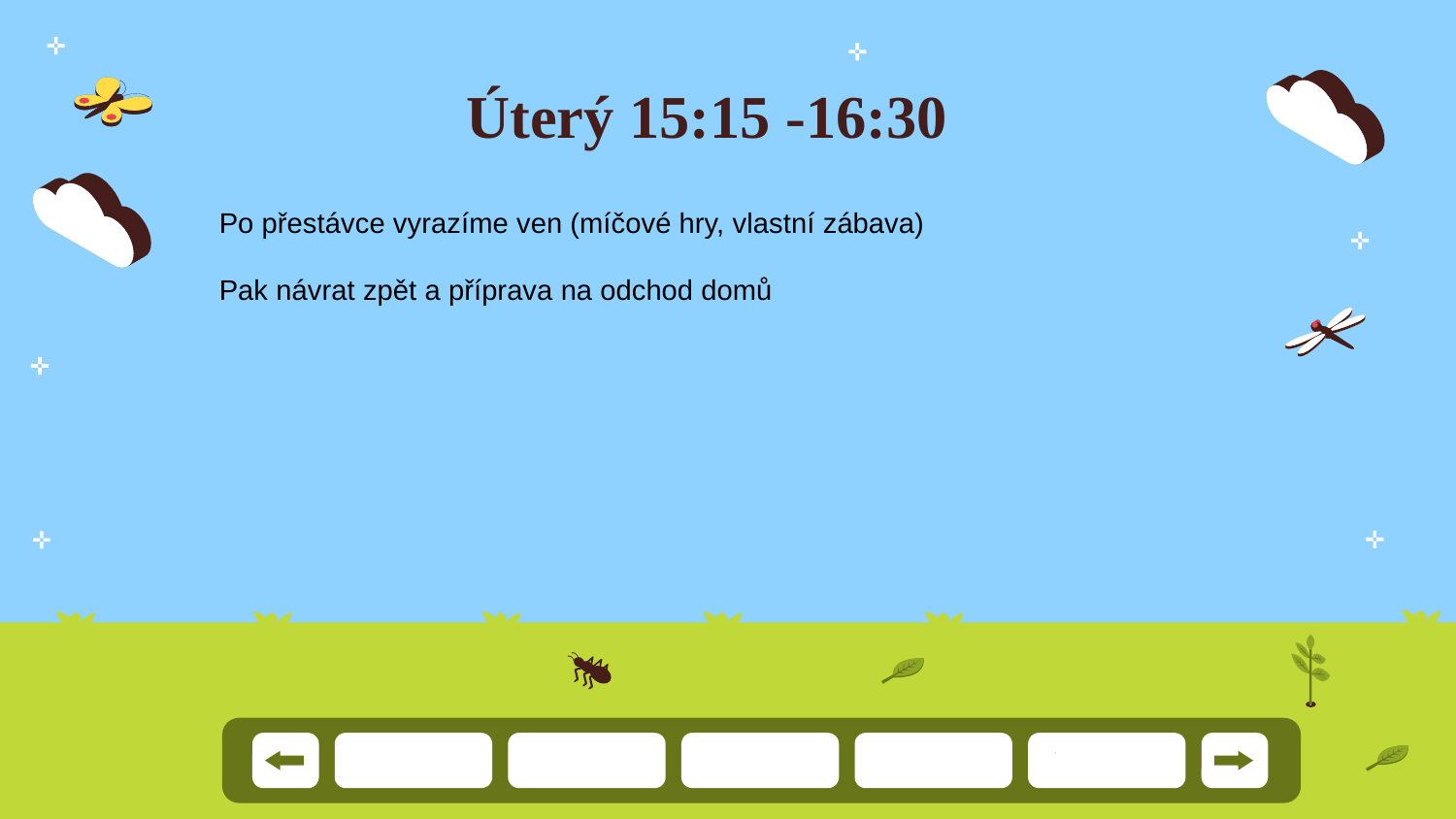

# Úterý 15:15 -16:30

Po přestávce vyrazíme ven (míčové hry, vlastní zábava)

Pak návrat zpět a příprava na odchod domů